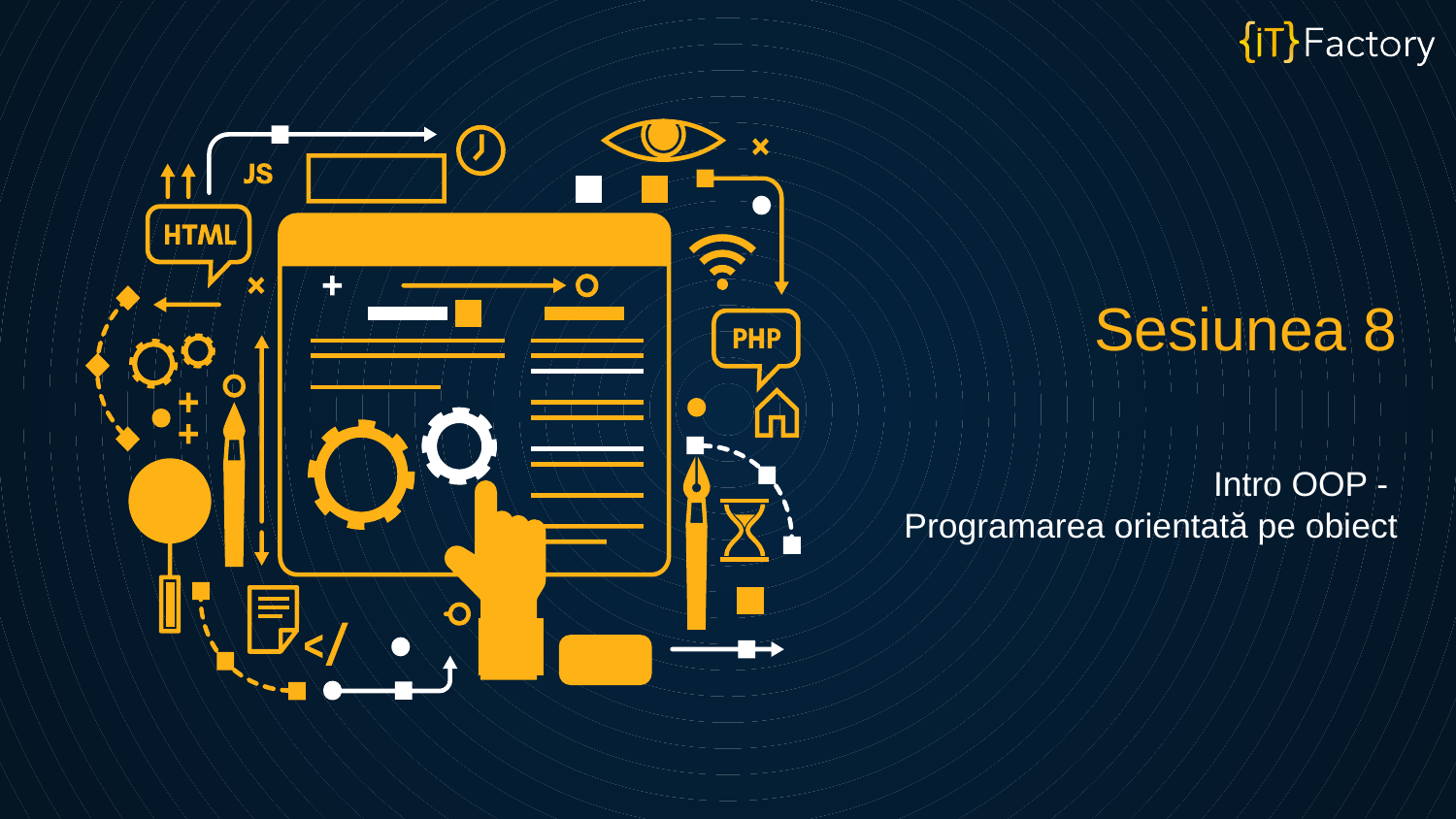

# Sesiunea 8

Intro OOP -
Programarea orientată pe obiect